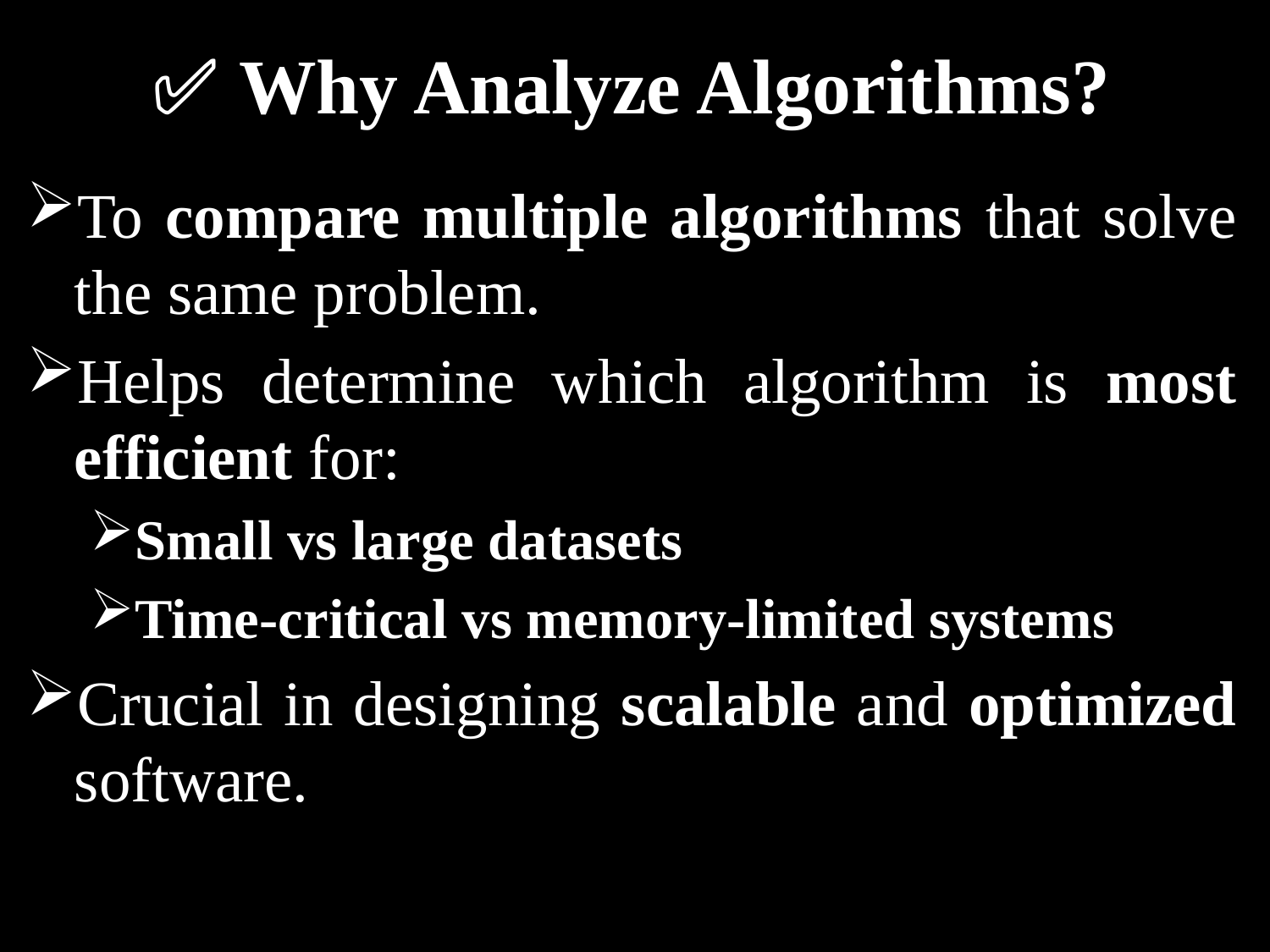

# ✅ Why Analyze Algorithms?
To compare multiple algorithms that solve the same problem.
Helps determine which algorithm is most efficient for:
Small vs large datasets
Time-critical vs memory-limited systems
Crucial in designing scalable and optimized software.